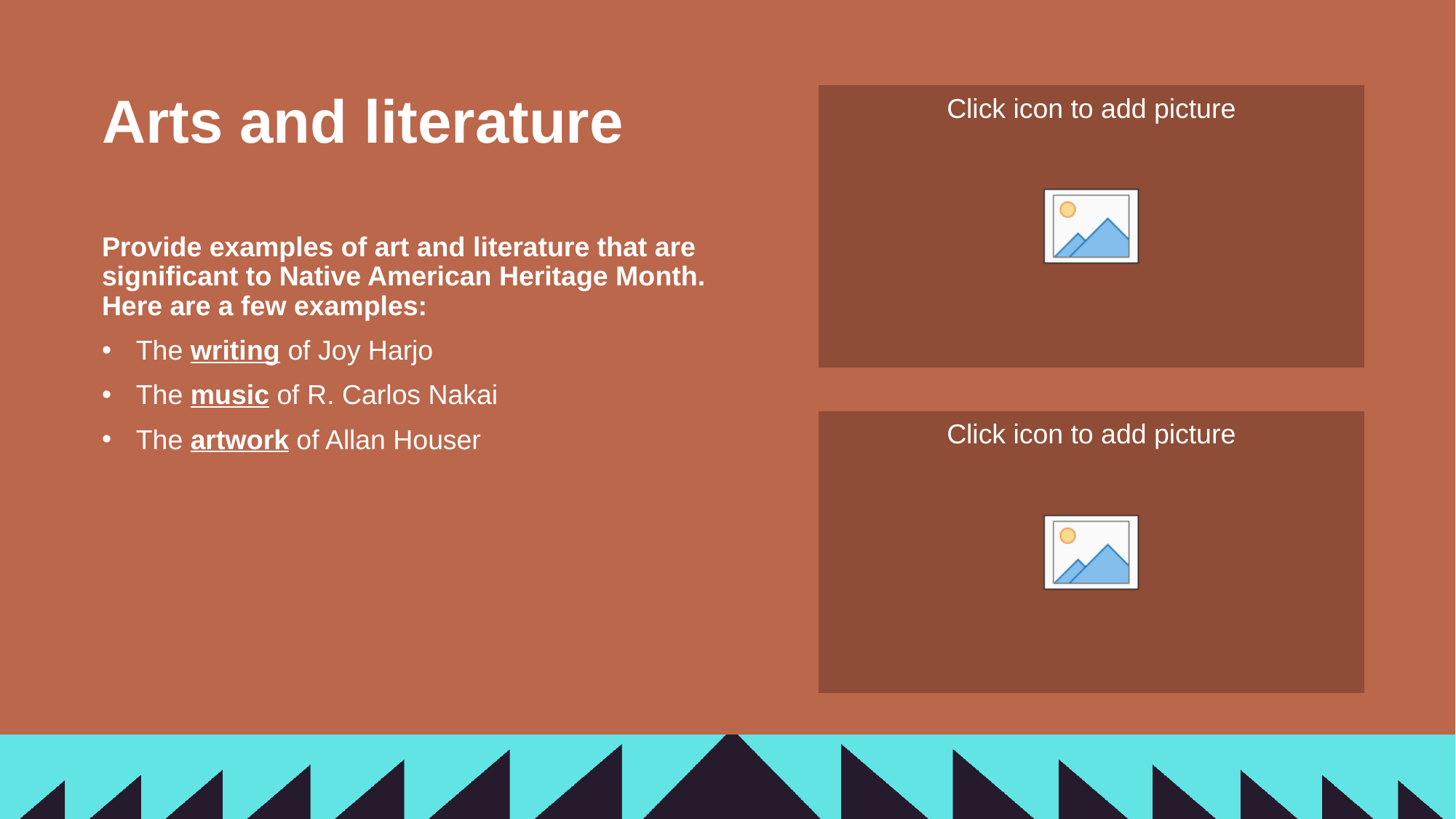

# Arts and literature

Provide examples of art and literature that are significant to Native American Heritage Month. Here are a few examples:
The writing of Joy Harjo
The music of R. Carlos Nakai
The artwork of Allan Houser